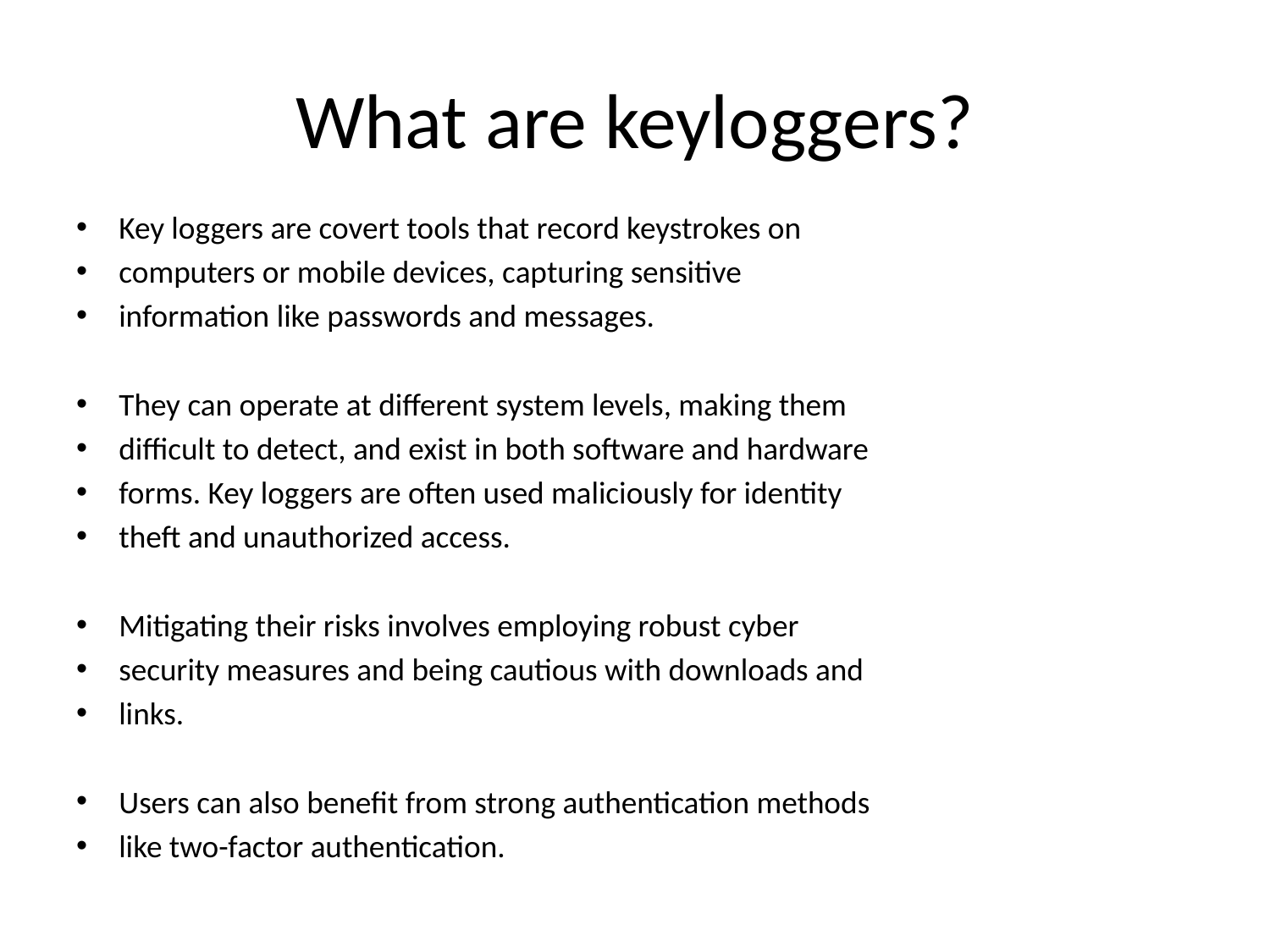

# What are keyloggers?
Key loggers are covert tools that record keystrokes on
computers or mobile devices, capturing sensitive
information like passwords and messages.

They can operate at different system levels, making them
difficult to detect, and exist in both software and hardware
forms. Key loggers are often used maliciously for identity
theft and unauthorized access.

Mitigating their risks involves employing robust cyber
security measures and being cautious with downloads and
links.

Users can also benefit from strong authentication methods
like two-factor authentication.